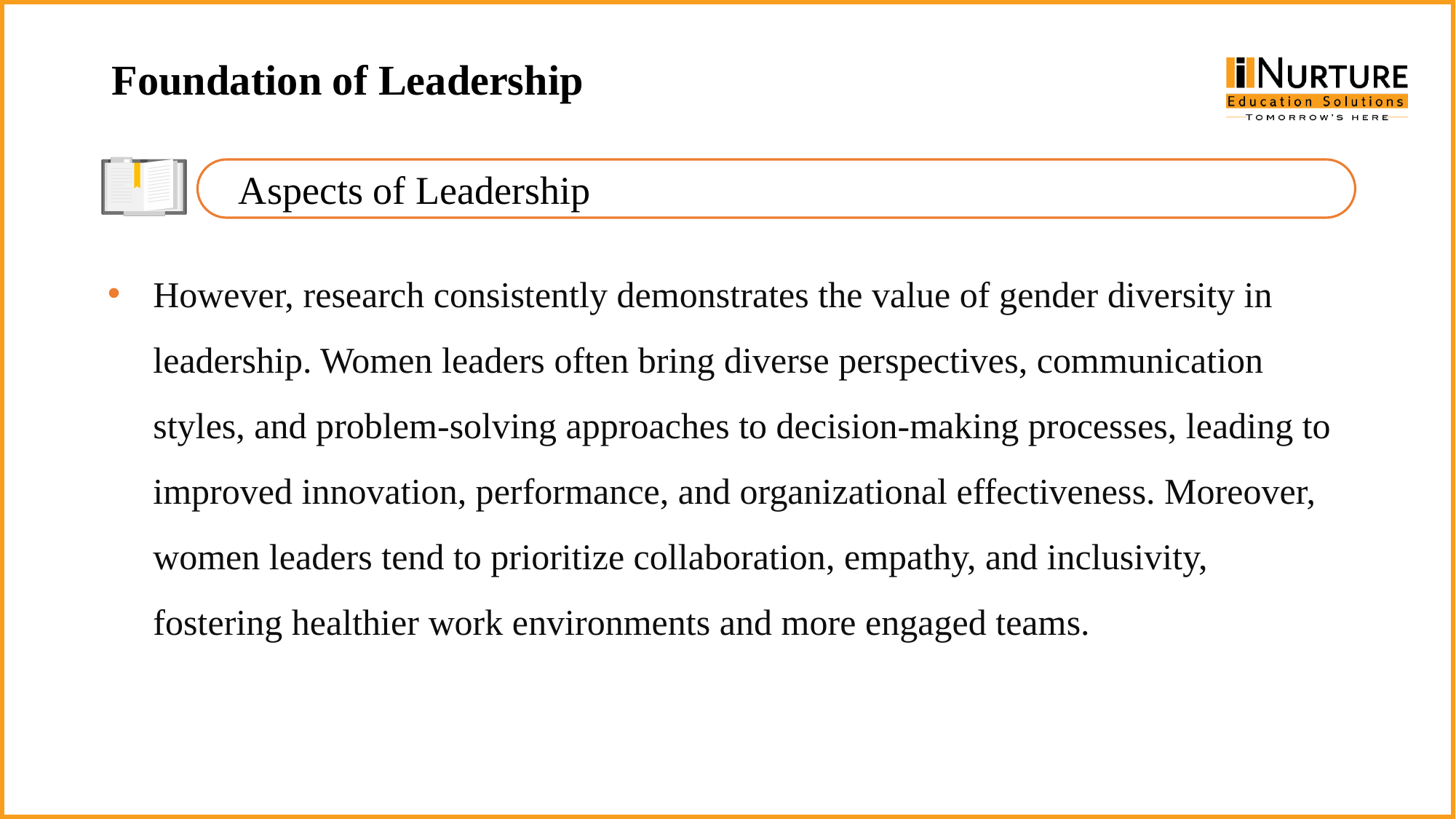

Foundation of Leadership

Aspects of Leadership

However, research consistently demonstrates the value of gender diversity in leadership. Women leaders often bring diverse perspectives, communication styles, and problem-solving approaches to decision-making processes, leading to improved innovation, performance, and organizational effectiveness. Moreover, women leaders tend to prioritize collaboration, empathy, and inclusivity, fostering healthier work environments and more engaged teams.